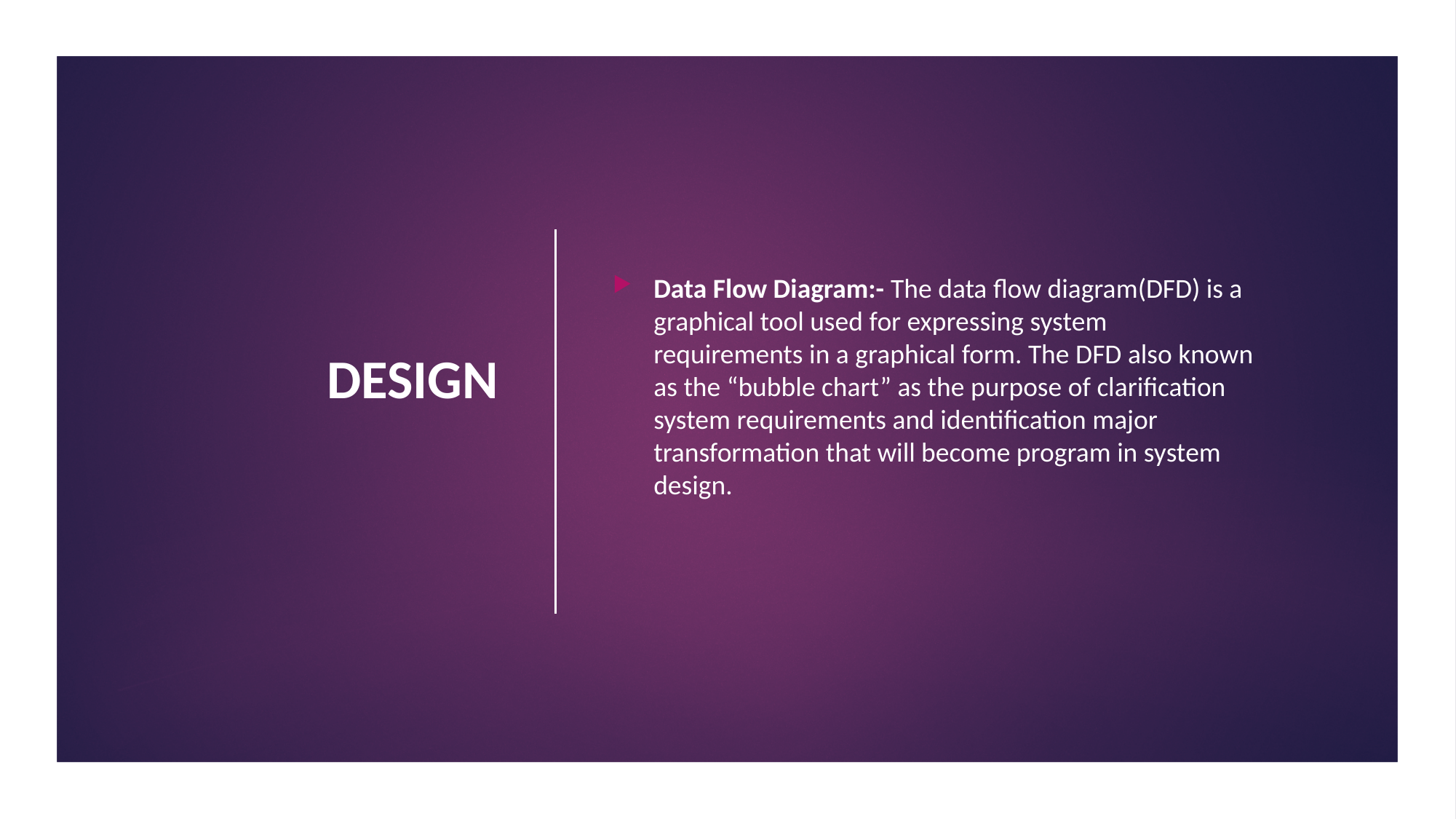

# DESIGN
Data Flow Diagram:- The data flow diagram(DFD) is a graphical tool used for expressing system requirements in a graphical form. The DFD also known as the “bubble chart” as the purpose of clarification system requirements and identification major transformation that will become program in system design.